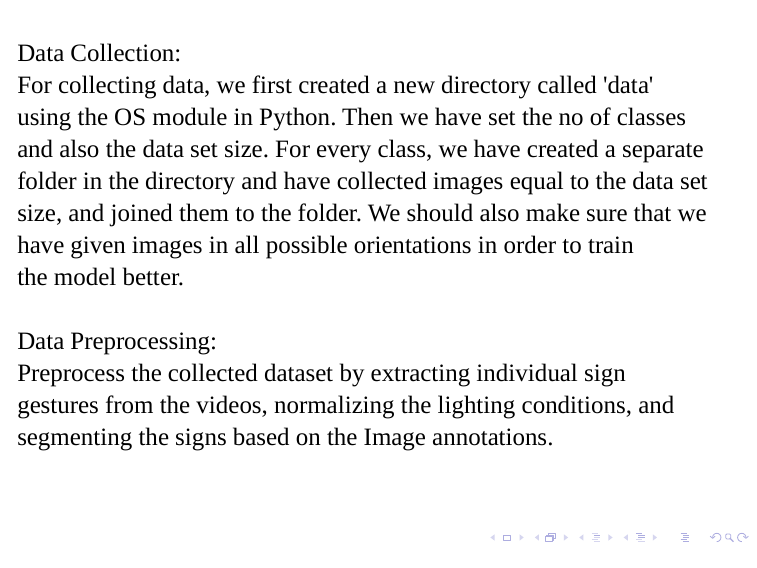

# Data Collection: For collecting data, we first created a new directory called 'data' using the OS module in Python. Then we have set the no of classes and also the data set size. For every class, we have created a separate folder in the directory and have collected images equal to the data set size, and joined them to the folder. We should also make sure that we have given images in all possible orientations in order to train the model better.   Data Preprocessing: Preprocess the collected dataset by extracting individual sign gestures from the videos, normalizing the lighting conditions, and segmenting the signs based on the Image annotations.